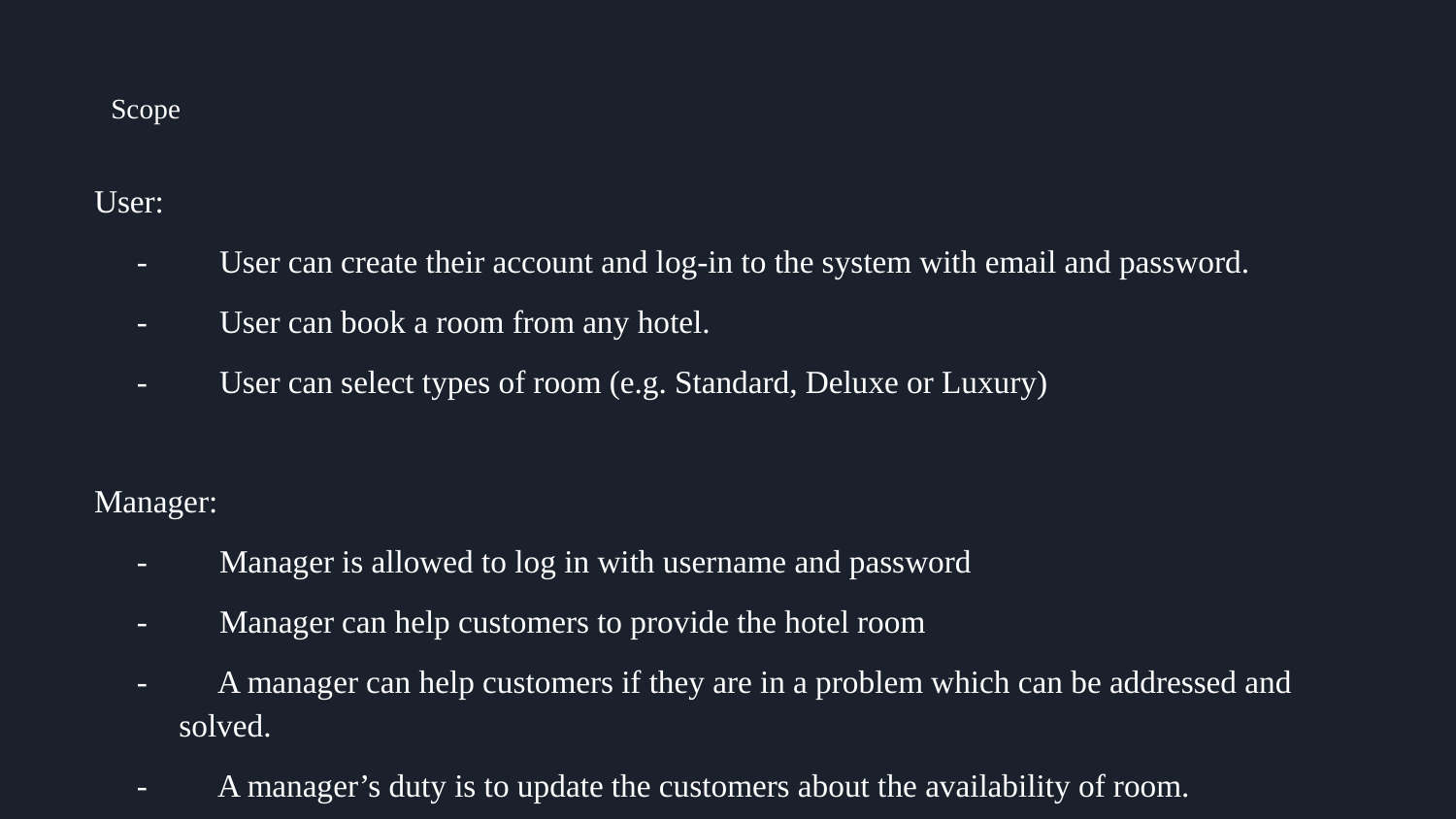

# Scope
User:
-         User can create their account and log-in to the system with email and password.
-         User can book a room from any hotel.
-         User can select types of room (e.g. Standard, Deluxe or Luxury)

Manager:
-         Manager is allowed to log in with username and password
-         Manager can help customers to provide the hotel room
-         A manager can help customers if they are in a problem which can be addressed and solved.
-         A manager’s duty is to update the customers about the availability of room.